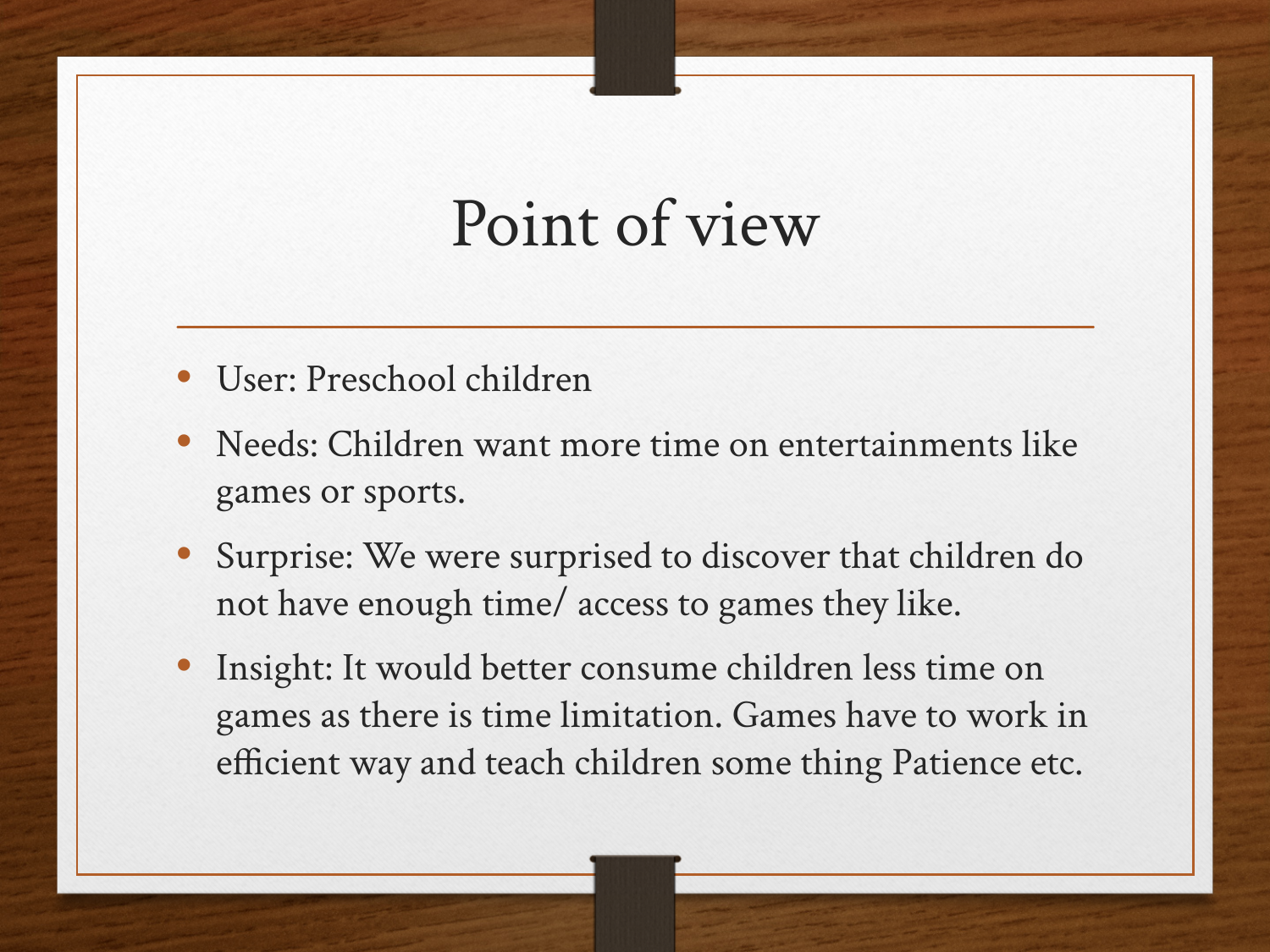

# Point of view
User: Preschool children
Needs: Children want more time on entertainments like games or sports.
Surprise: We were surprised to discover that children do not have enough time/ access to games they like.
Insight: It would better consume children less time on games as there is time limitation. Games have to work in efficient way and teach children some thing Patience etc.